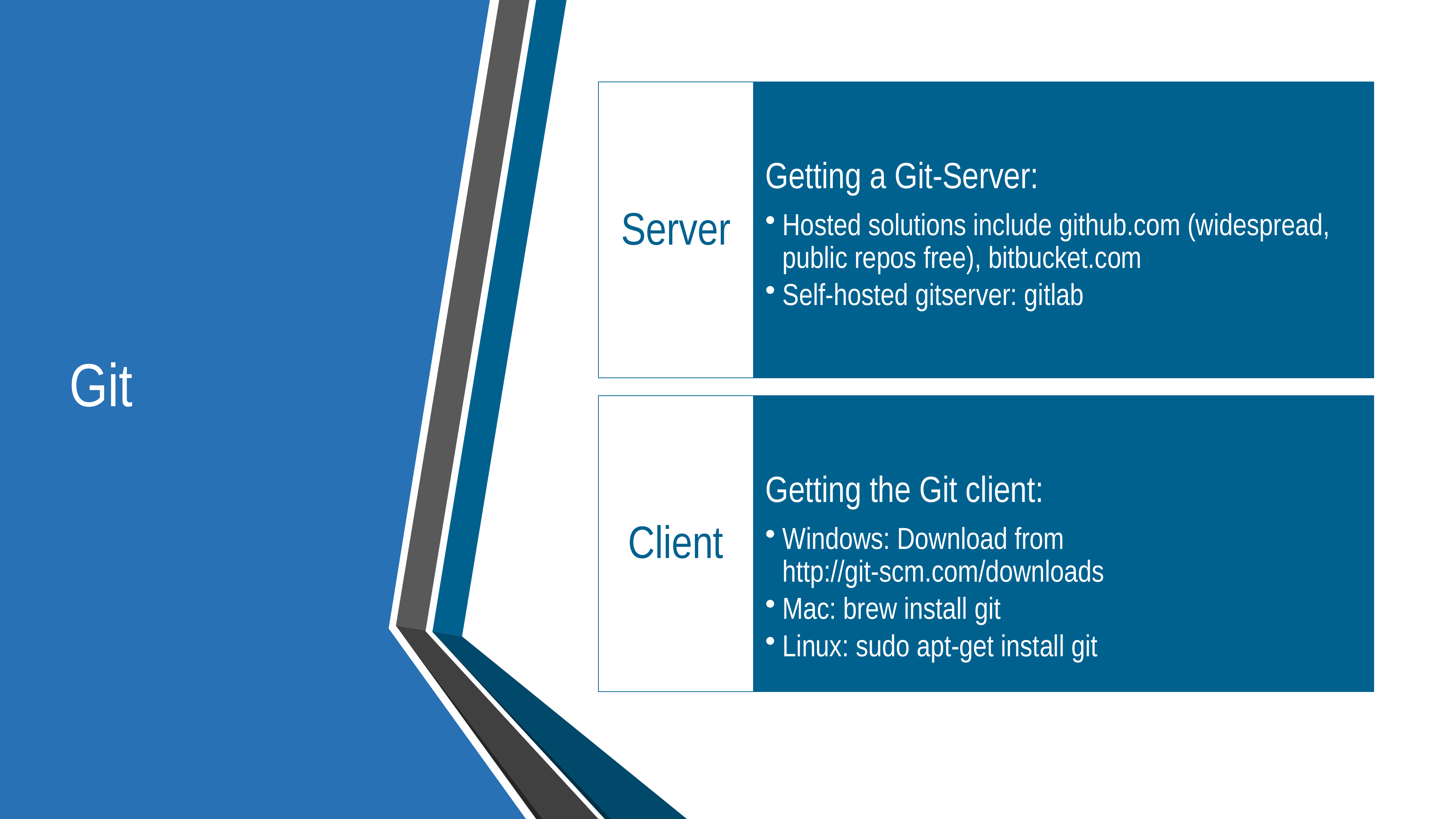

# Git
Getting a Git-Server:
Hosted solutions include github.com (widespread, public repos free), bitbucket.com
Self-hosted gitserver: gitlab
Server
Getting the Git client:
Windows: Download from http://git-scm.com/downloads
Mac: brew install git
Linux: sudo apt-get install git
Client